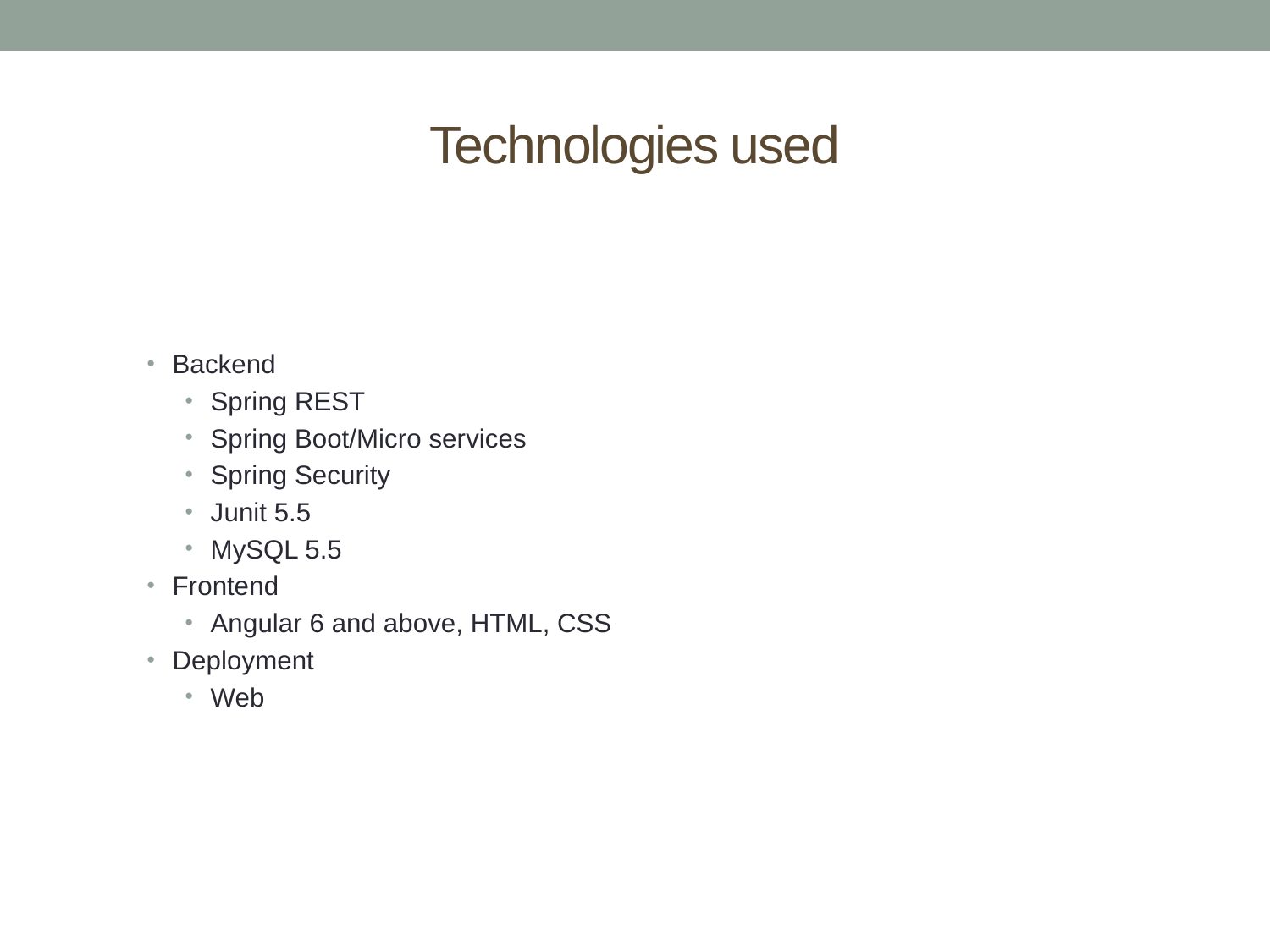

# Technologies used
Backend
Spring REST
Spring Boot/Micro services
Spring Security
Junit 5.5
MySQL 5.5
Frontend
Angular 6 and above, HTML, CSS
Deployment
Web